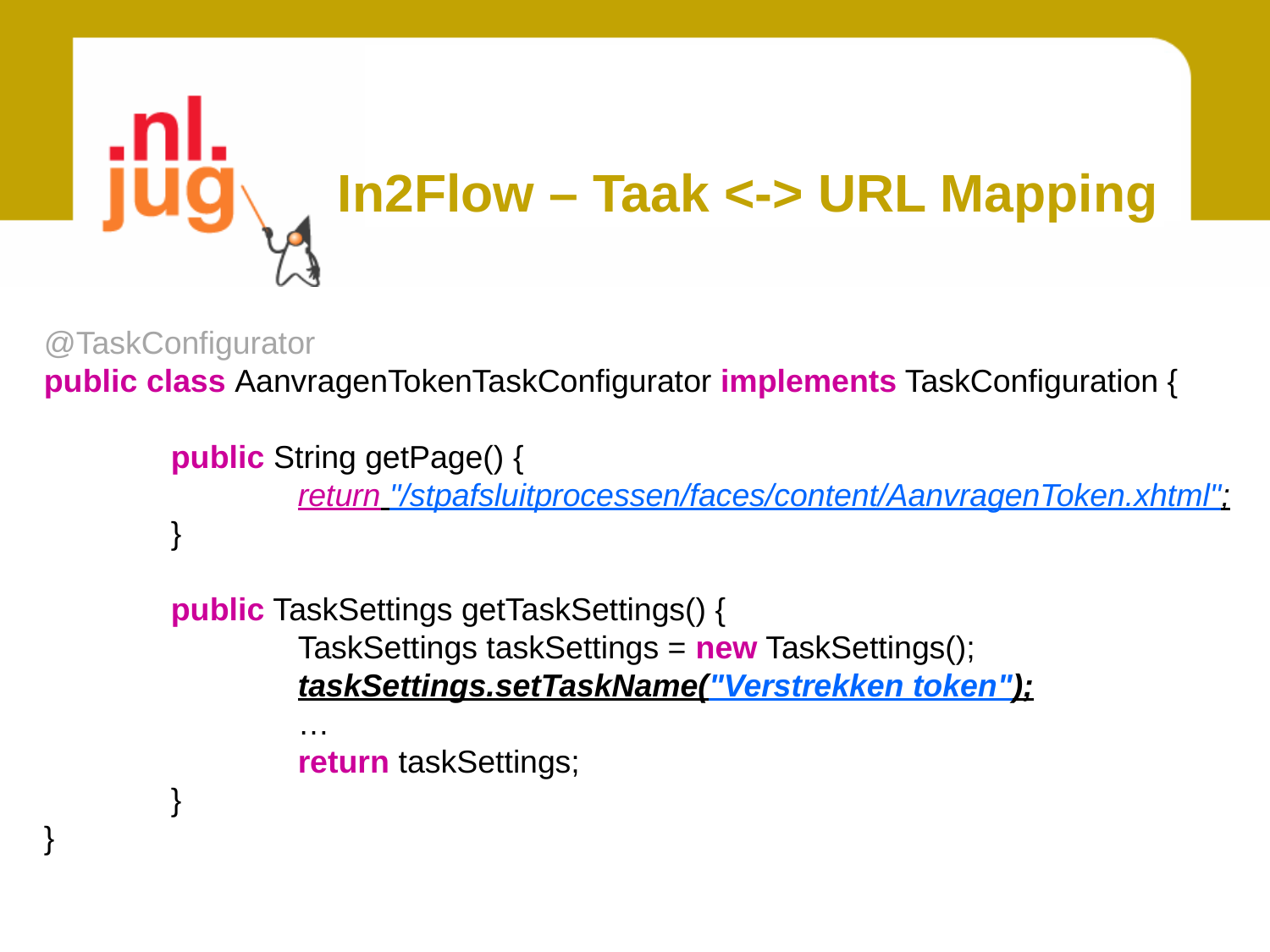

# In2Flow – Taak <-> URL Mapping
@TaskConfigurator
public class AanvragenTokenTaskConfigurator implements TaskConfiguration {

	public String getPage() {
		return "/stpafsluitprocessen/faces/content/AanvragenToken.xhtml";
	}

	public TaskSettings getTaskSettings() {
		TaskSettings taskSettings = new TaskSettings();
		taskSettings.setTaskName("Verstrekken token");
		…
		return taskSettings;
	}
}